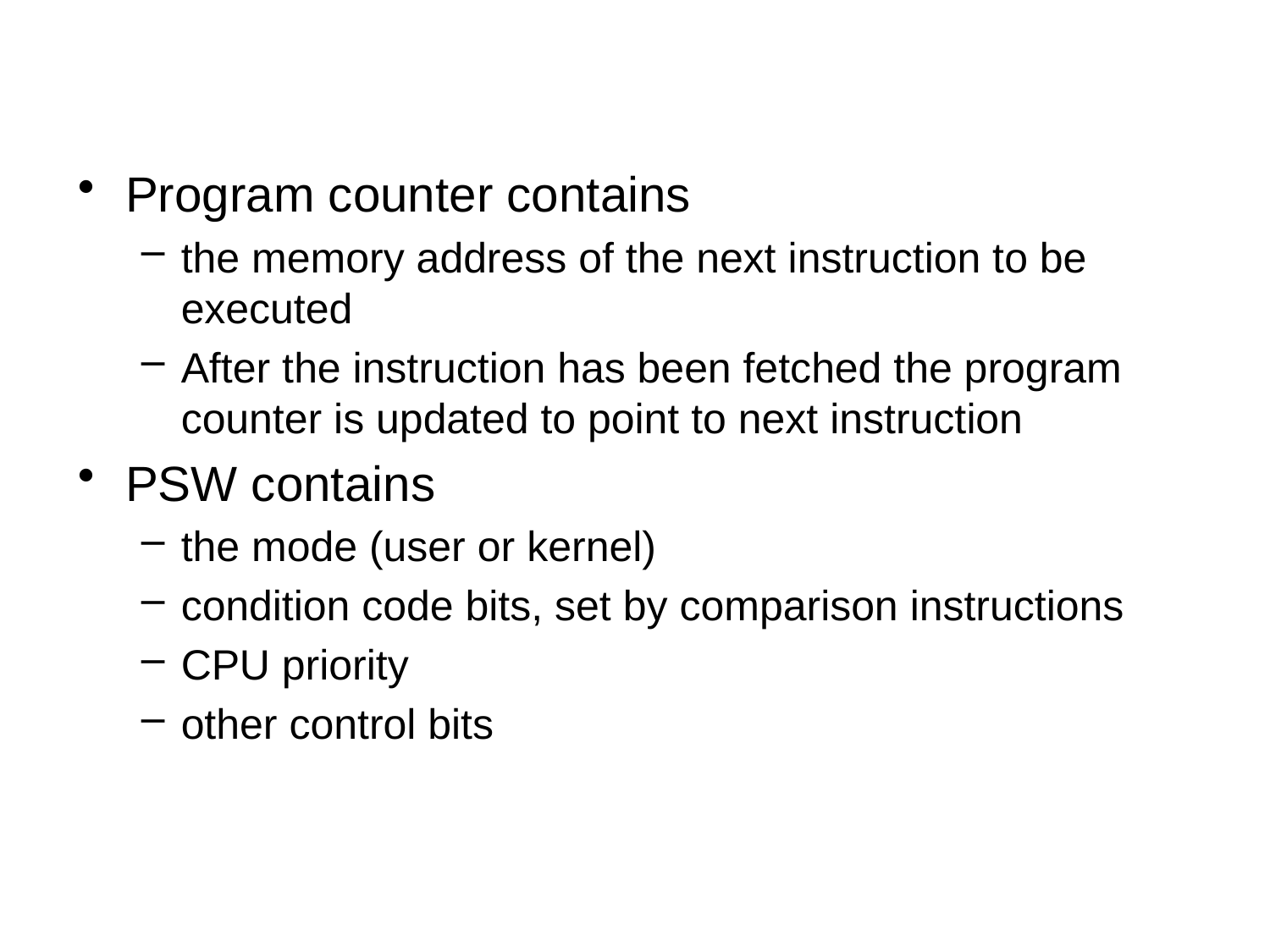

Program counter contains
the memory address of the next instruction to be executed
After the instruction has been fetched the program counter is updated to point to next instruction
PSW contains
the mode (user or kernel)
condition code bits, set by comparison instructions
CPU priority
other control bits